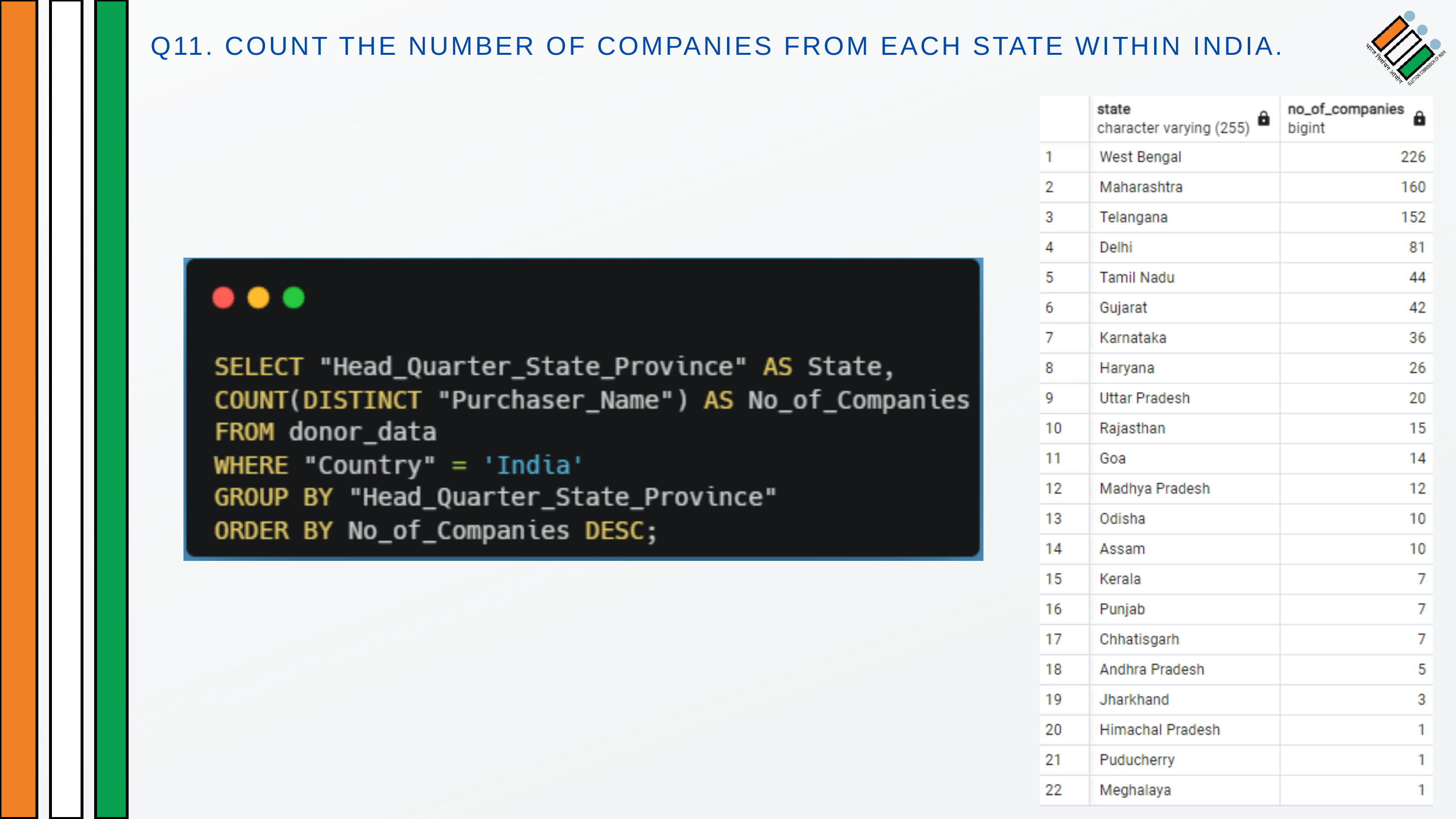

Q11. COUNT THE NUMBER OF COMPANIES FROM EACH STATE WITHIN INDIA.